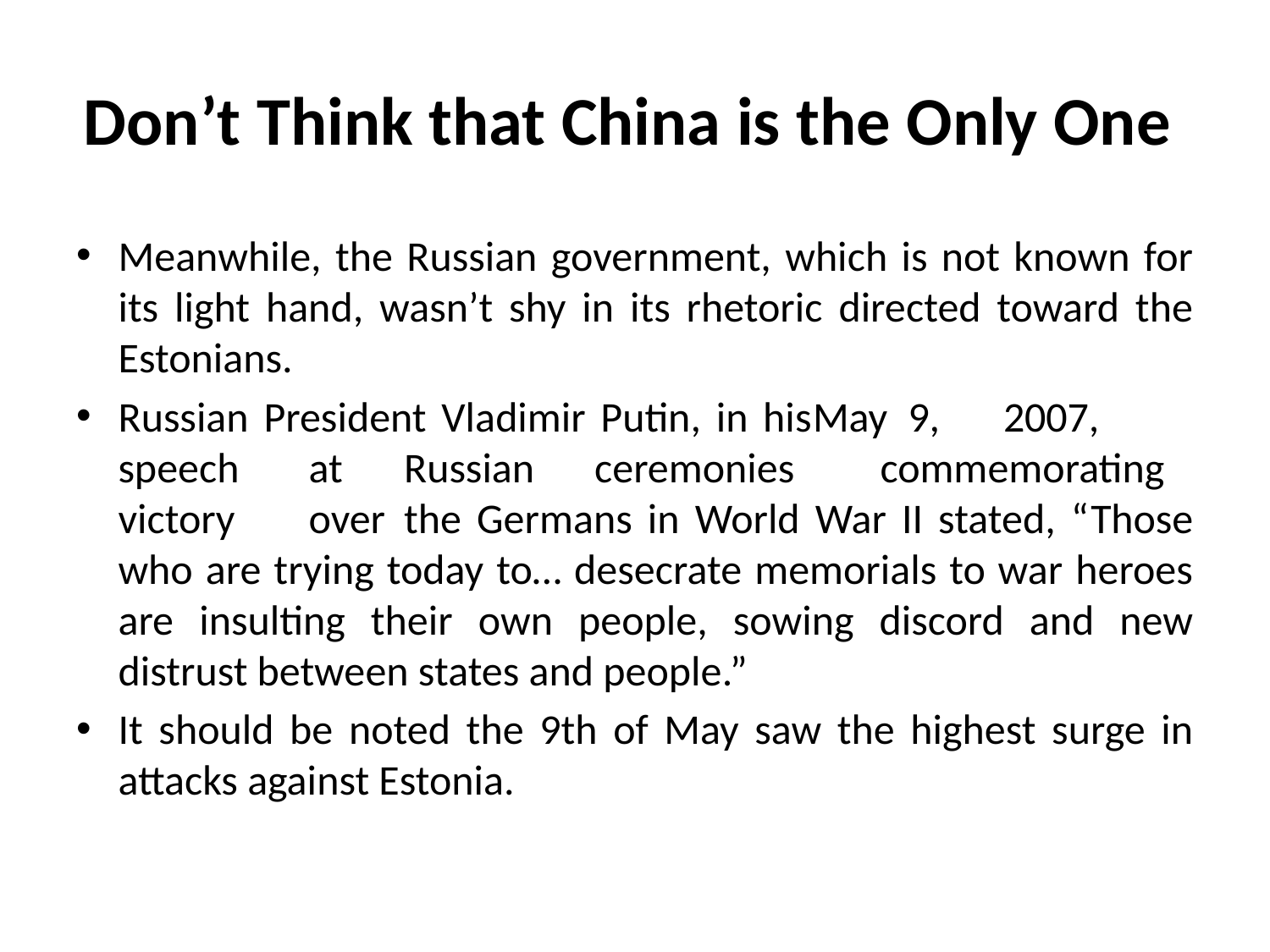

# Don’t Think that China is the Only One
Meanwhile, the Russian government, which is not known for its light hand, wasn’t shy in its rhetoric directed toward the Estonians.
Russian President Vladimir Putin, in his	May	9,	2007,	speech	at	Russian	ceremonies	commemorating	victory	over	the Germans in World War II stated, “Those who are trying today to… desecrate memorials to war heroes are insulting their own people, sowing discord and new distrust between states and people.”
It should be noted the 9th of May saw the highest surge in attacks against Estonia.